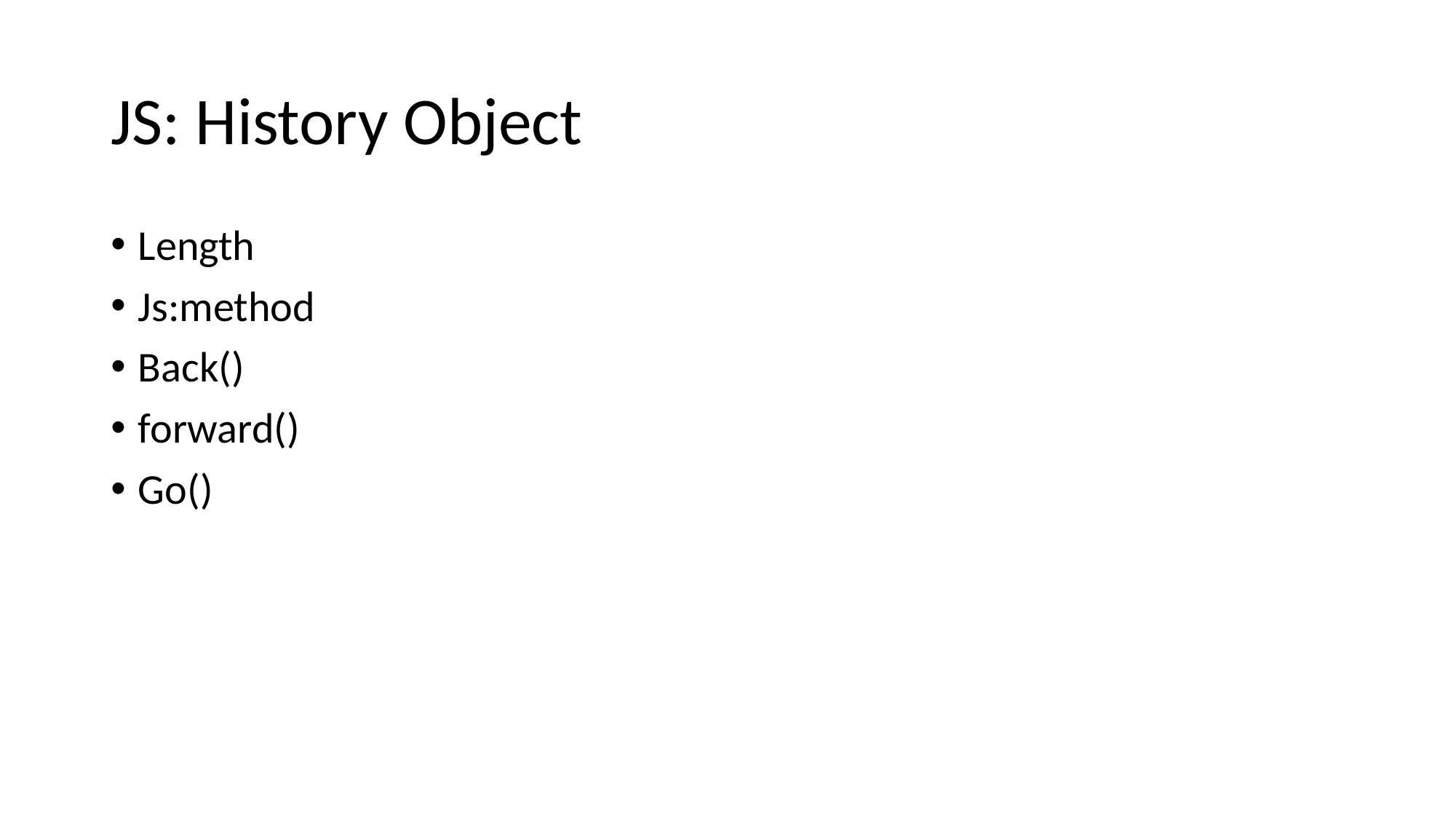

# JS: History Object
Length
Js:method
Back()
forward()
Go()